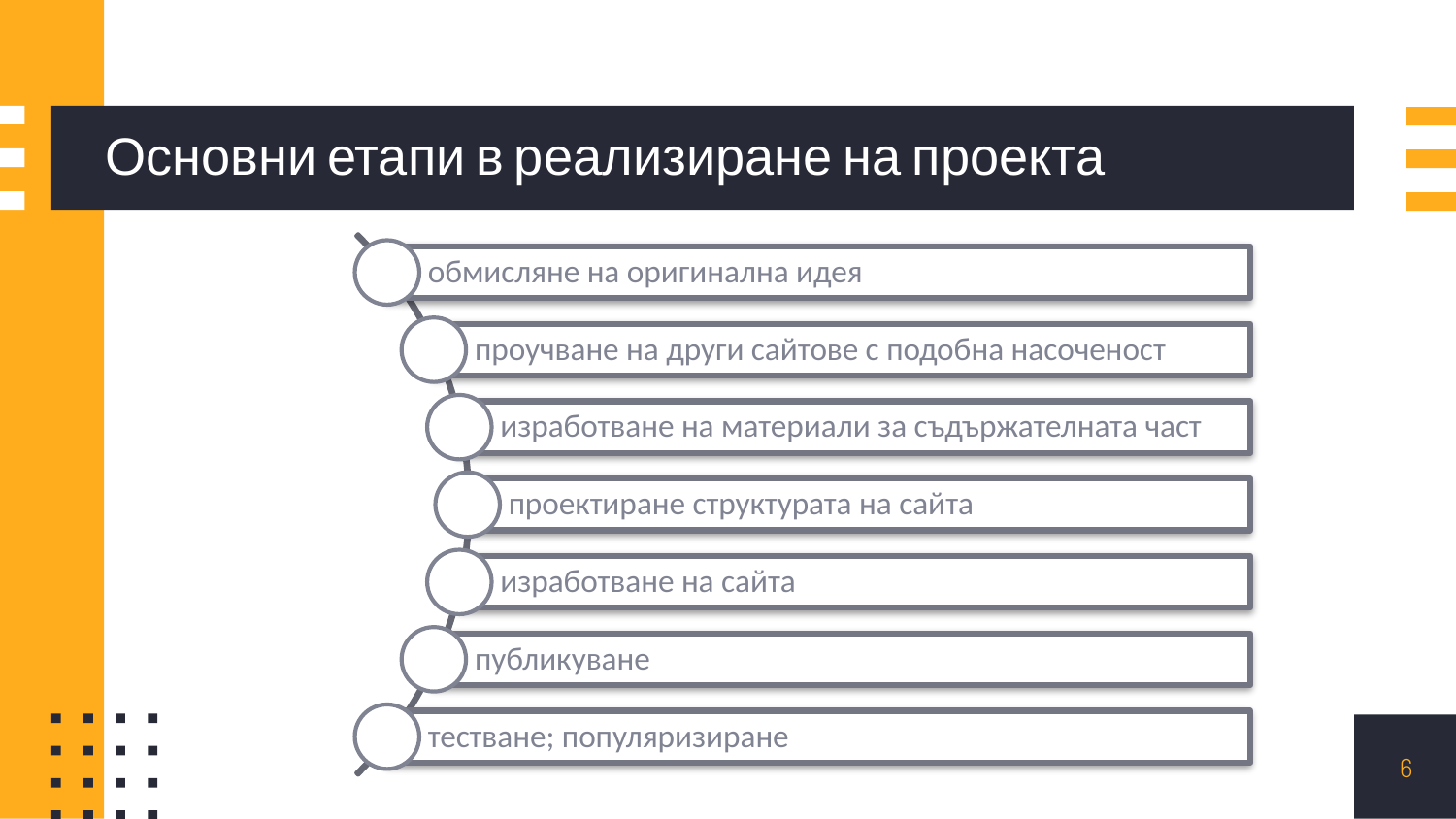

# Основни етапи в реализиране на проекта
oбмисляне на оригинална идея
проучване на други сайтове с подобна насоченост
изработване на материали за съдържателната част
проектиране структурата на сайта
изработване на сайта
публикуване
тестване; популяризиране
6